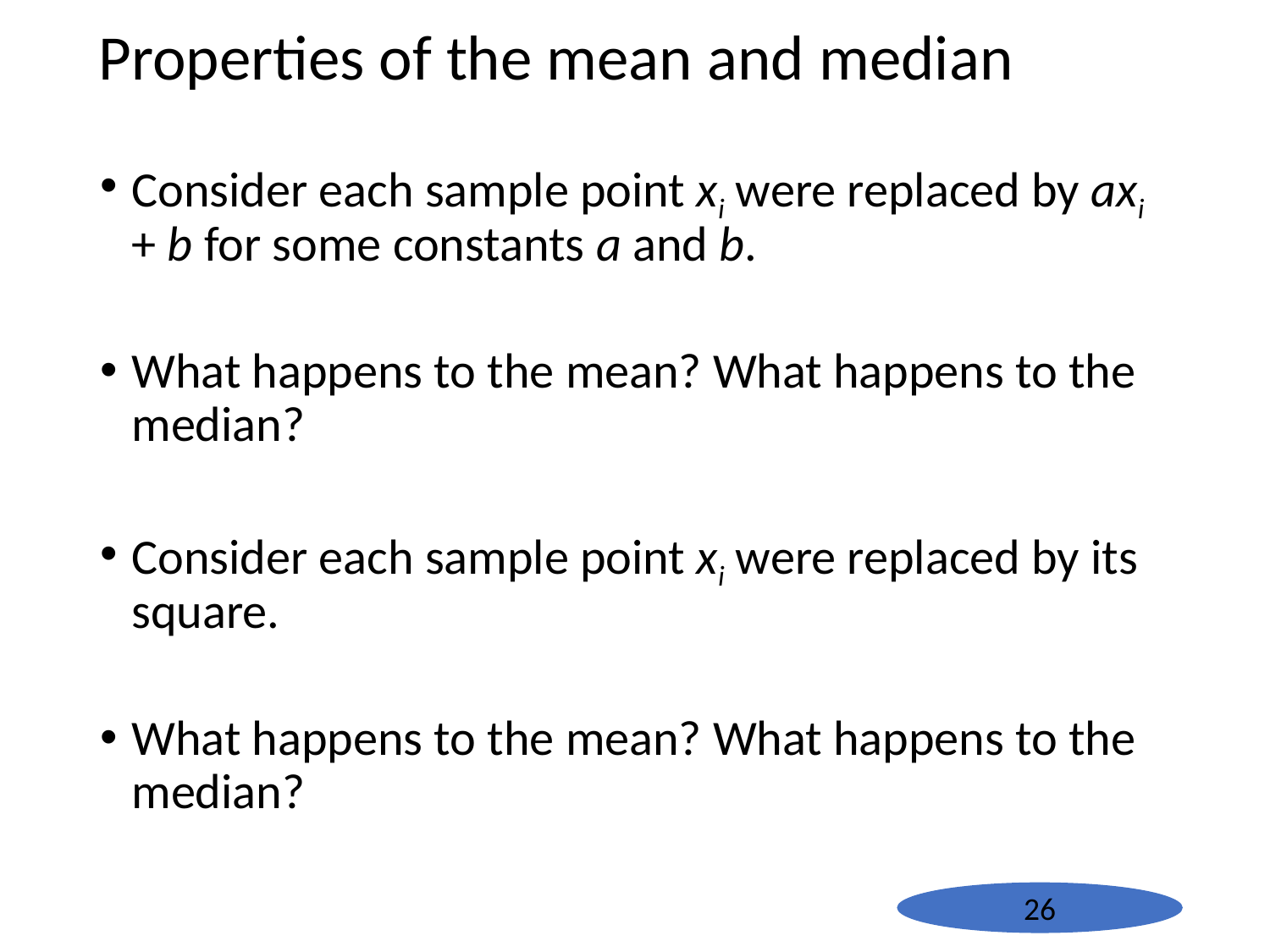

# Properties of the mean and median
Consider each sample point xi were replaced by axi + b for some constants a and b.

What happens to the mean? What happens to the median?

Consider each sample point xi were replaced by its square.

What happens to the mean? What happens to the median?

26